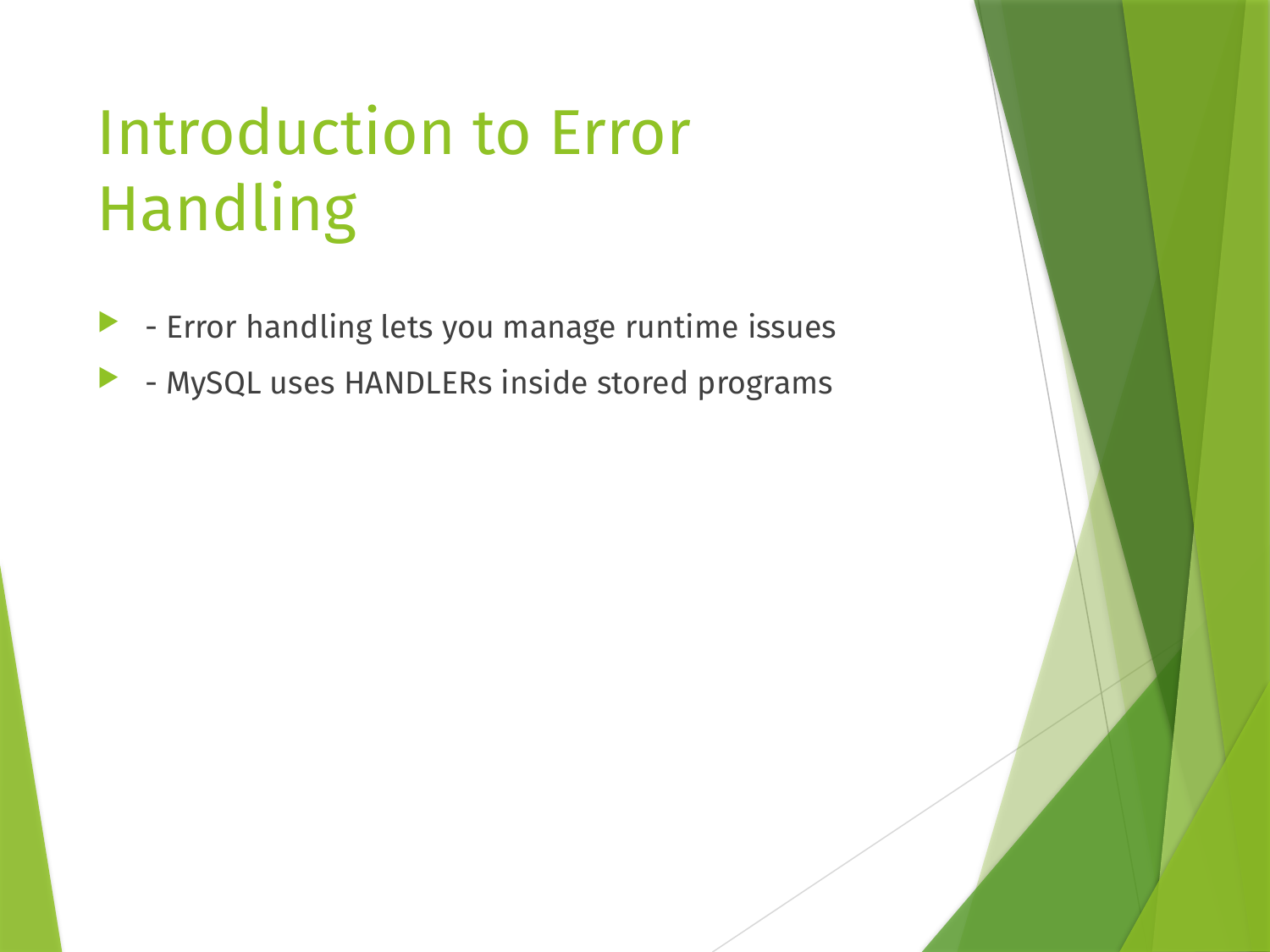

# Introduction to Error Handling
- Error handling lets you manage runtime issues
- MySQL uses HANDLERs inside stored programs